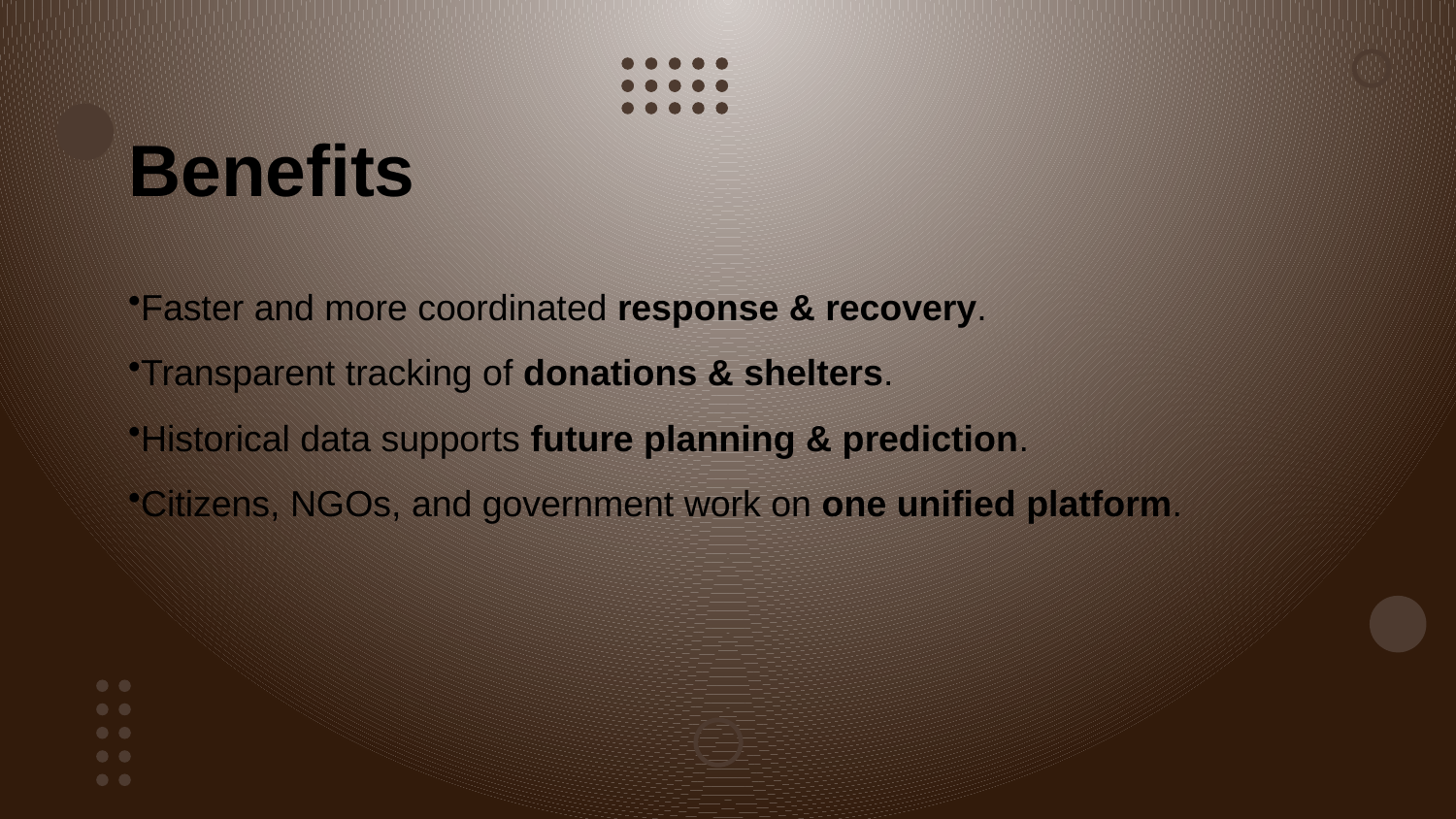

# Benefits
Faster and more coordinated response & recovery.
Transparent tracking of donations & shelters.
Historical data supports future planning & prediction.
Citizens, NGOs, and government work on one unified platform.